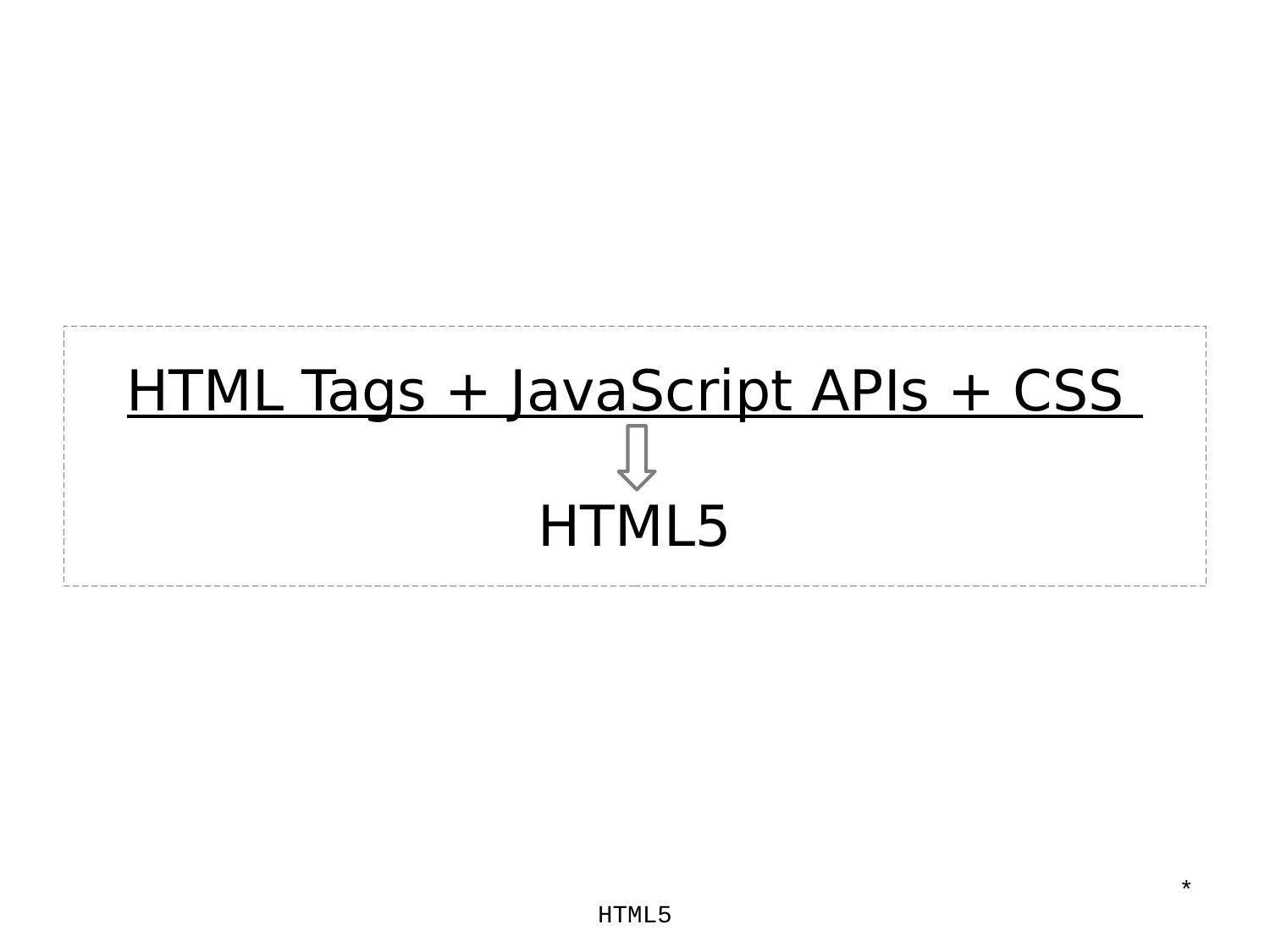

# HTML Tags + JavaScript APIs + CSS HTML5

*
HTML5